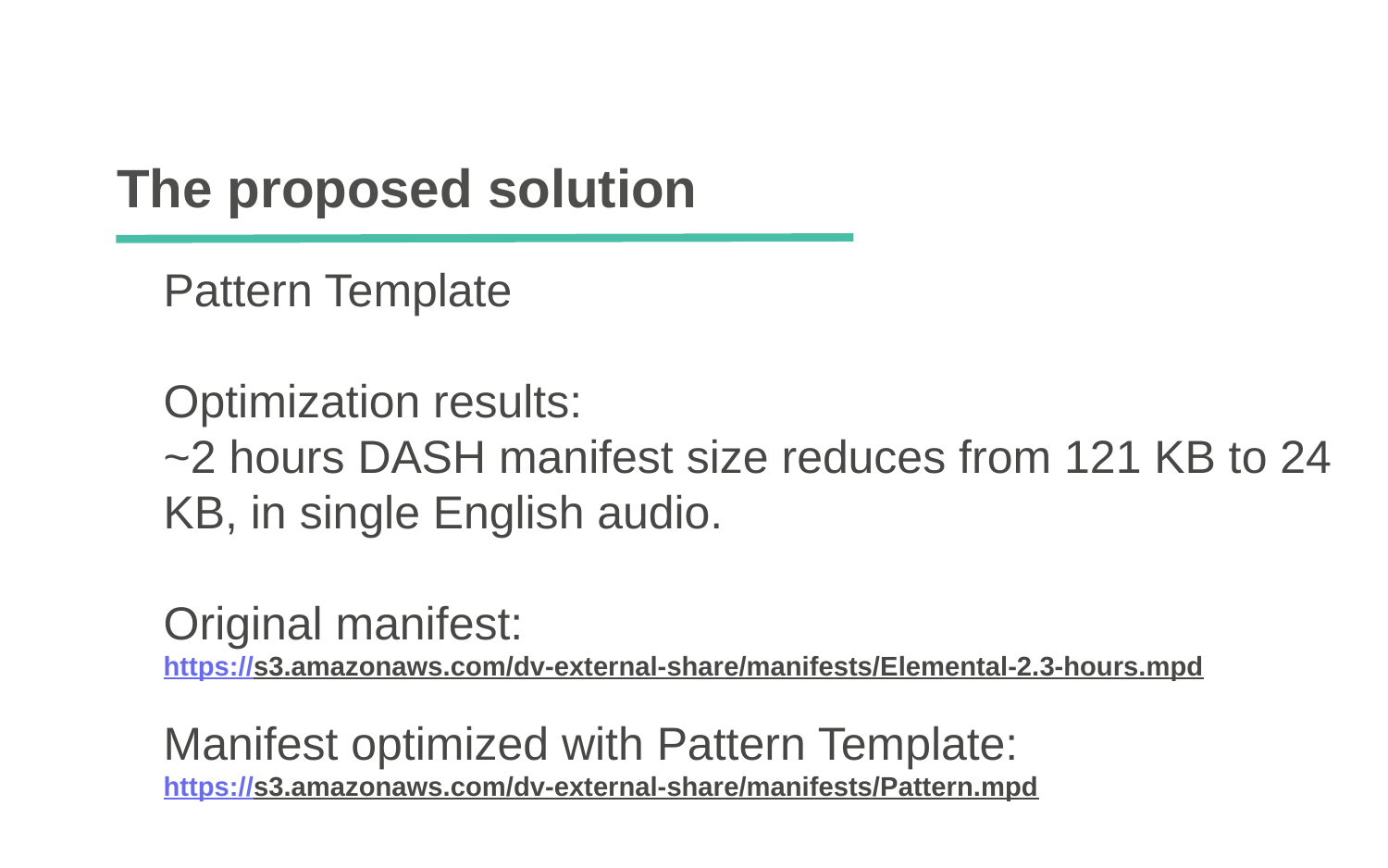

# The proposed solution
Pattern Template

Optimization results:
~2 hours DASH manifest size reduces from 121 KB to 24 KB, in single English audio.

Original manifest:
https://s3.amazonaws.com/dv-external-share/manifests/Elemental-2.3-hours.mpd
Manifest optimized with Pattern Template:
https://s3.amazonaws.com/dv-external-share/manifests/Pattern.mpd